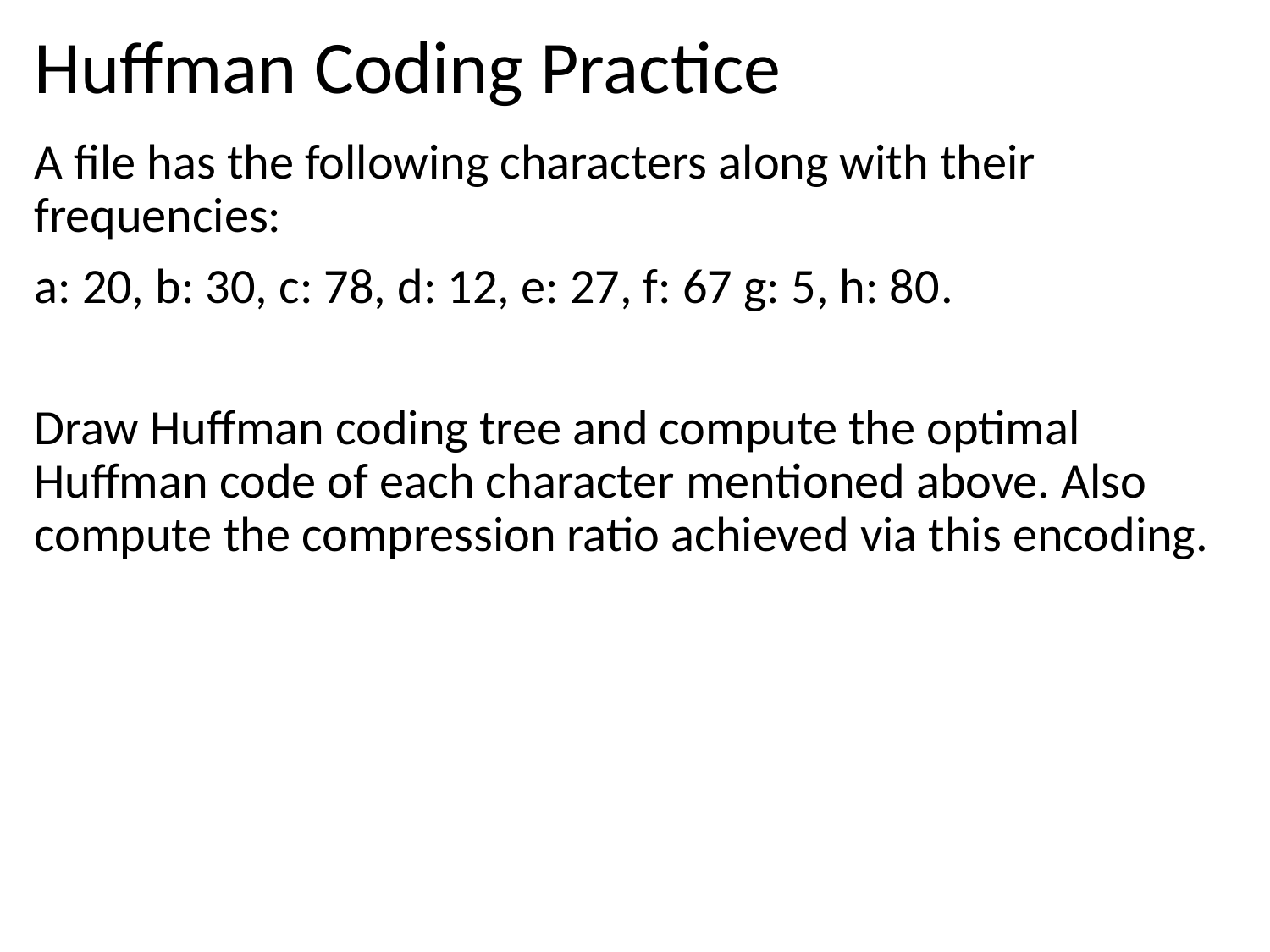

# Huffman Coding Practice
A file has the following characters along with their frequencies:
a: 20, b: 30, c: 78, d: 12, e: 27, f: 67 g: 5, h: 80.

Draw Huffman coding tree and compute the optimal Huffman code of each character mentioned above. Also compute the compression ratio achieved via this encoding.